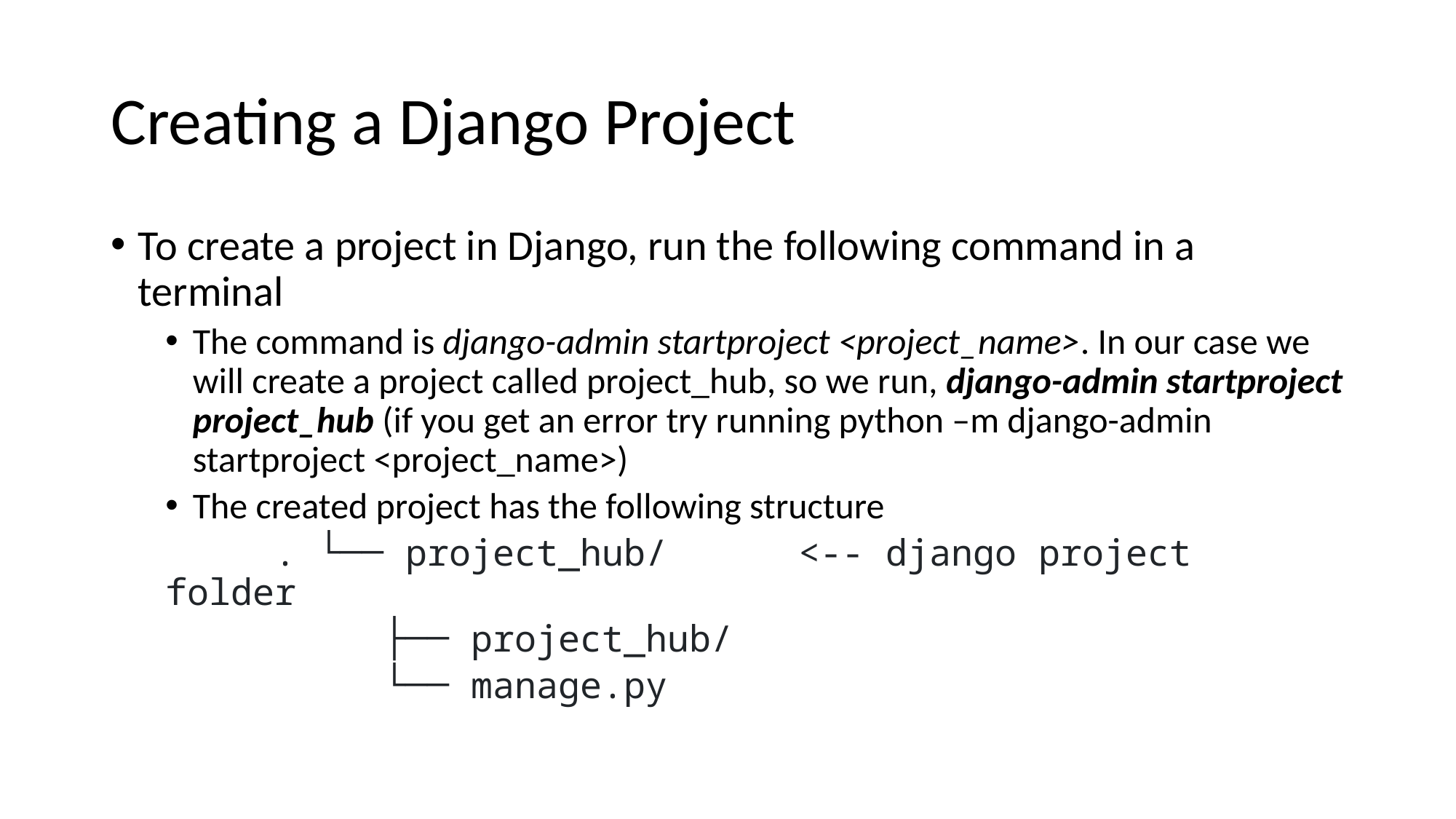

# Creating a Django Project
To create a project in Django, run the following command in a terminal
The command is django-admin startproject <project_name>. In our case we will create a project called project_hub, so we run, django-admin startproject project_hub (if you get an error try running python –m django-admin startproject <project_name>)
The created project has the following structure
	. └── project_hub/      <-- django project folder
		├── project_hub/
		└── manage.py